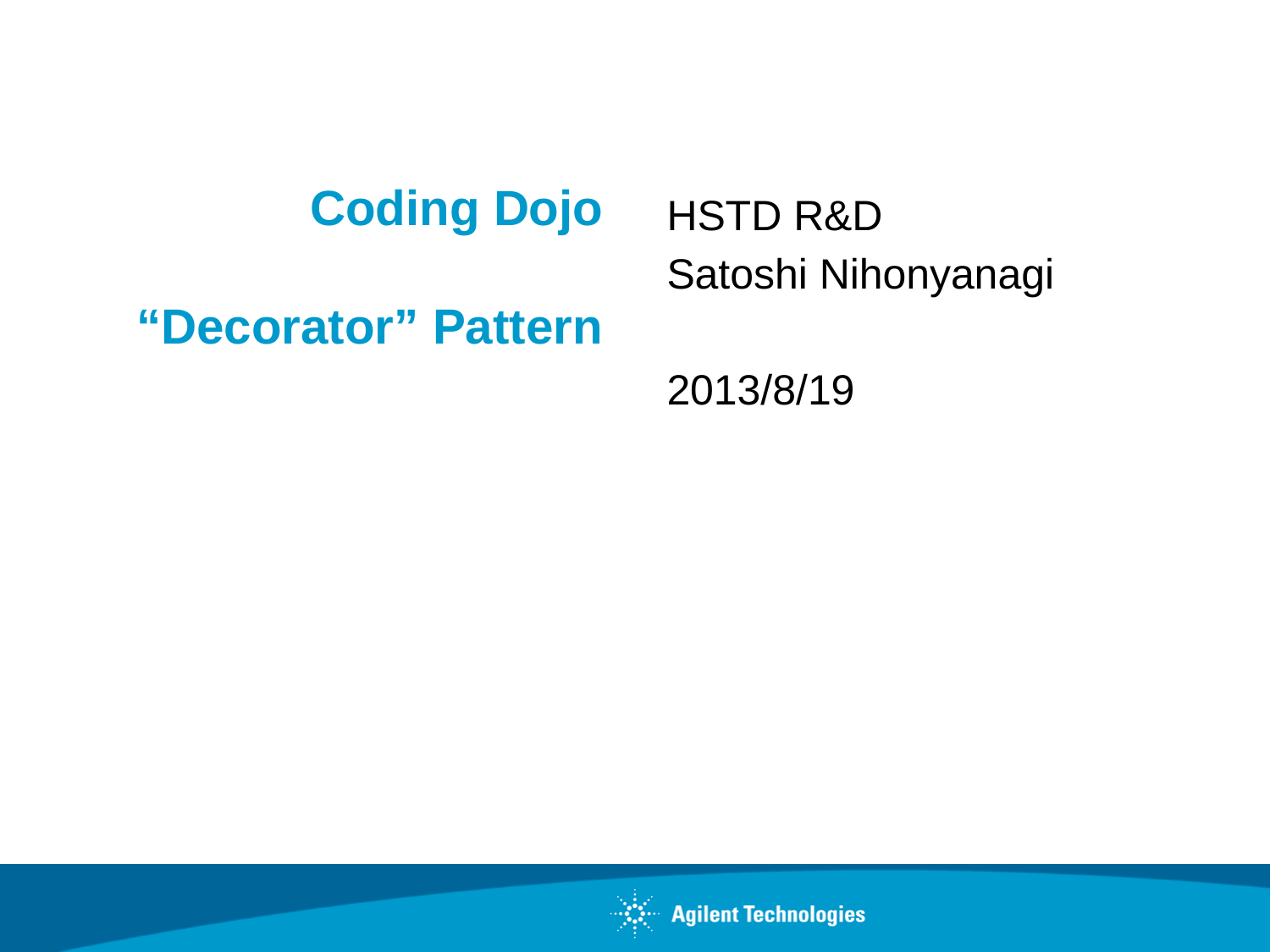

# Coding Dojo “Decorator” Pattern
HSTD R&D
Satoshi Nihonyanagi

2013/8/19